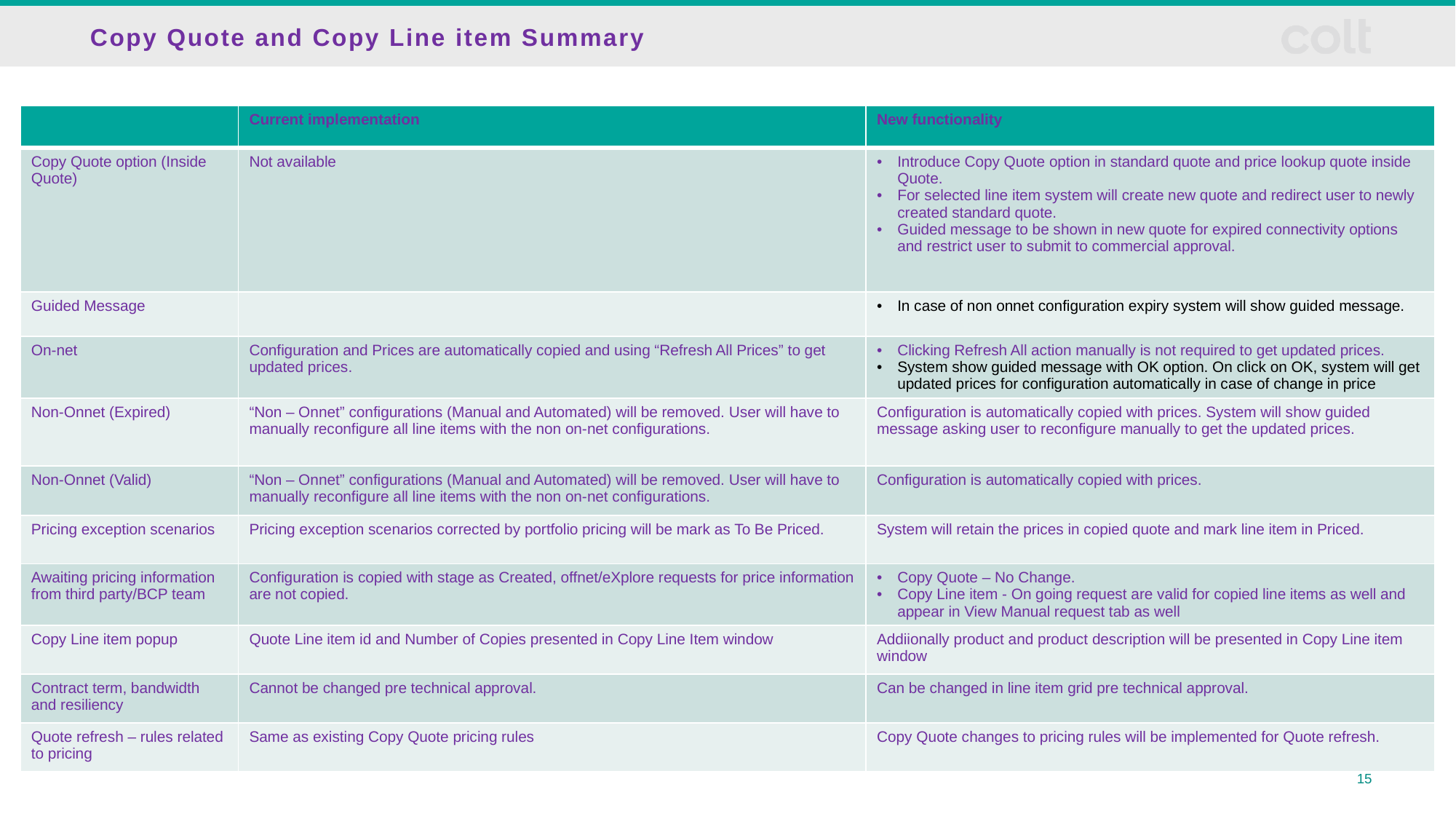

# Copy Quote and Copy Line item Summary

|  | Current implementation | New functionality |
| --- | --- | --- |
| Copy Quote option (Inside Quote) | Not available | Introduce Copy Quote option in standard quote and price lookup quote inside Quote. For selected line item system will create new quote and redirect user to newly created standard quote. Guided message to be shown in new quote for expired connectivity options and restrict user to submit to commercial approval. |
| Guided Message |  | In case of non onnet configuration expiry system will show guided message. |
| On-net | Configuration and Prices are automatically copied and using “Refresh All Prices” to get updated prices. | Clicking Refresh All action manually is not required to get updated prices. System show guided message with OK option. On click on OK, system will get updated prices for configuration automatically in case of change in price |
| Non-Onnet (Expired) | “Non – Onnet” configurations (Manual and Automated) will be removed. User will have to manually reconfigure all line items with the non on-net configurations. | Configuration is automatically copied with prices. System will show guided message asking user to reconfigure manually to get the updated prices. |
| Non-Onnet (Valid) | “Non – Onnet” configurations (Manual and Automated) will be removed. User will have to manually reconfigure all line items with the non on-net configurations. | Configuration is automatically copied with prices. |
| Pricing exception scenarios | Pricing exception scenarios corrected by portfolio pricing will be mark as To Be Priced. | System will retain the prices in copied quote and mark line item in Priced. |
| Awaiting pricing information from third party/BCP team | Configuration is copied with stage as Created, offnet/eXplore requests for price information are not copied. | Copy Quote – No Change. Copy Line item - On going request are valid for copied line items as well and appear in View Manual request tab as well |
| Copy Line item popup | Quote Line item id and Number of Copies presented in Copy Line Item window | Addiionally product and product description will be presented in Copy Line item window |
| Contract term, bandwidth and resiliency | Cannot be changed pre technical approval. | Can be changed in line item grid pre technical approval. |
| Quote refresh – rules related to pricing | Same as existing Copy Quote pricing rules | Copy Quote changes to pricing rules will be implemented for Quote refresh. |
15